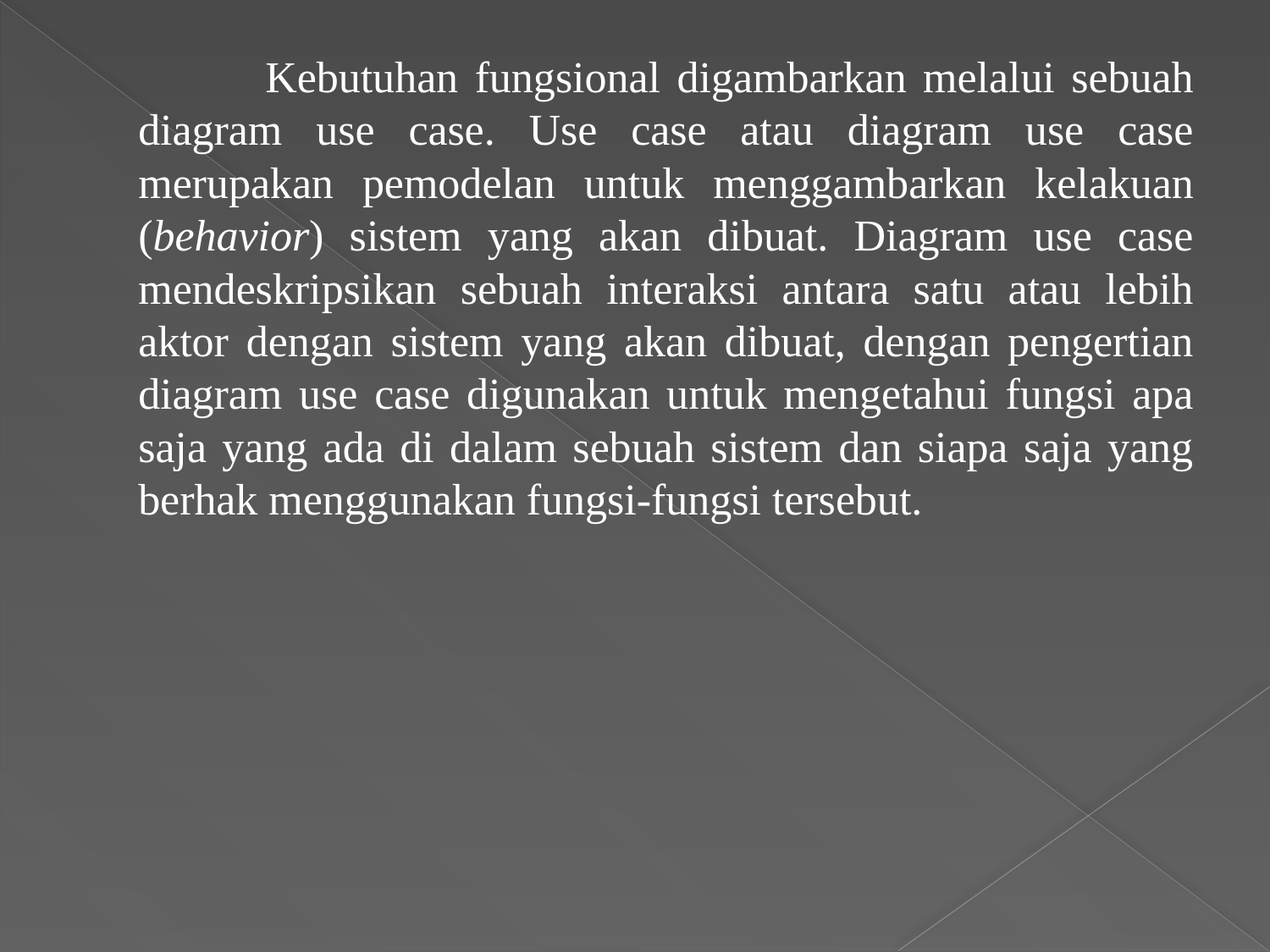

Kebutuhan fungsional digambarkan melalui sebuah diagram use case. Use case atau diagram use case merupakan pemodelan untuk menggambarkan kelakuan (behavior) sistem yang akan dibuat. Diagram use case mendeskripsikan sebuah interaksi antara satu atau lebih aktor dengan sistem yang akan dibuat, dengan pengertian diagram use case digunakan untuk mengetahui fungsi apa saja yang ada di dalam sebuah sistem dan siapa saja yang berhak menggunakan fungsi-fungsi tersebut.